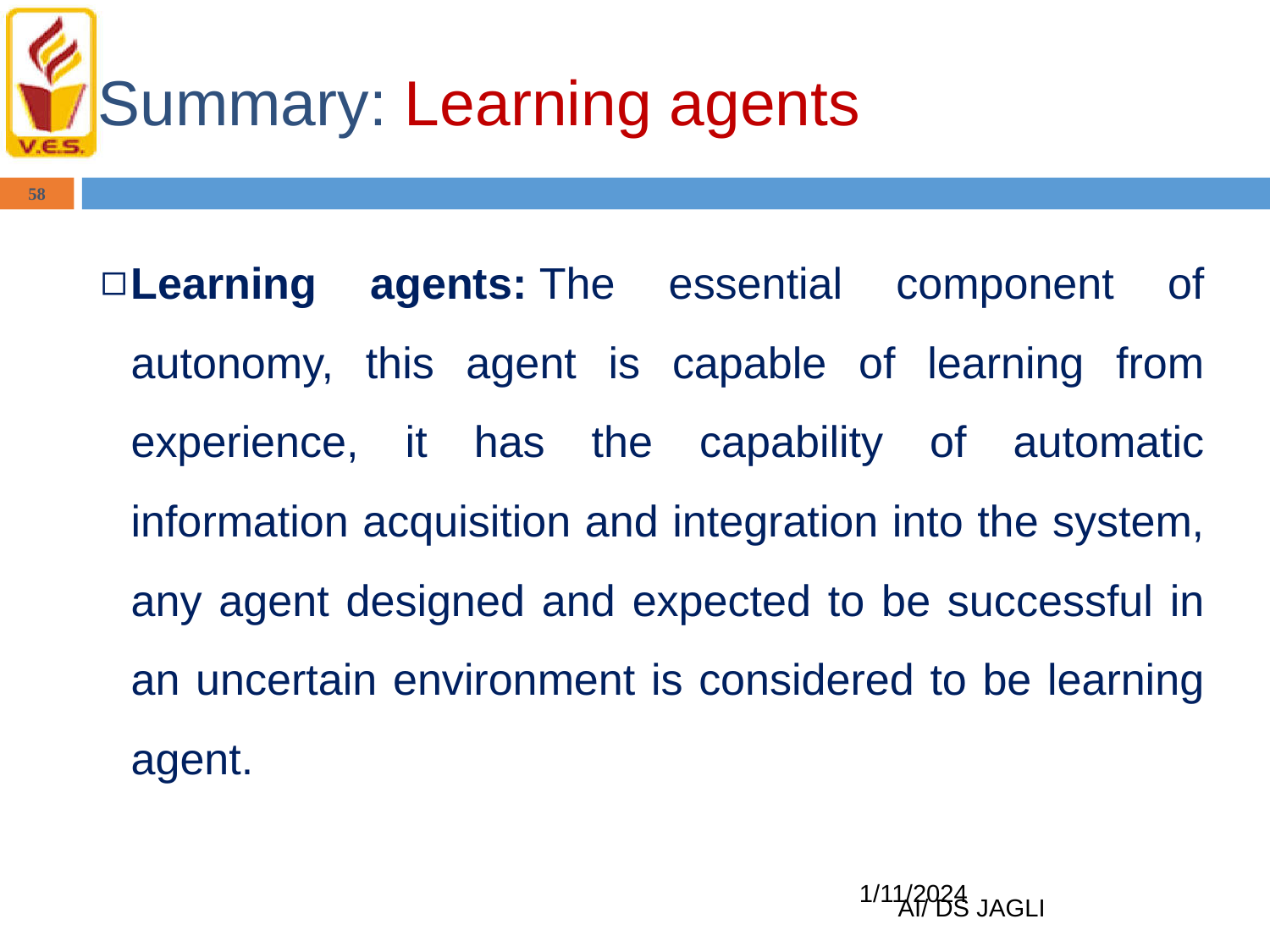

# Summary: Learning agents
58
Learning agents: The essential component of autonomy, this agent is capable of learning from experience, it has the capability of automatic information acquisition and integration into the system, any agent designed and expected to be successful in an uncertain environment is considered to be learning agent.
1/11/2024
AI/ DS JAGLI